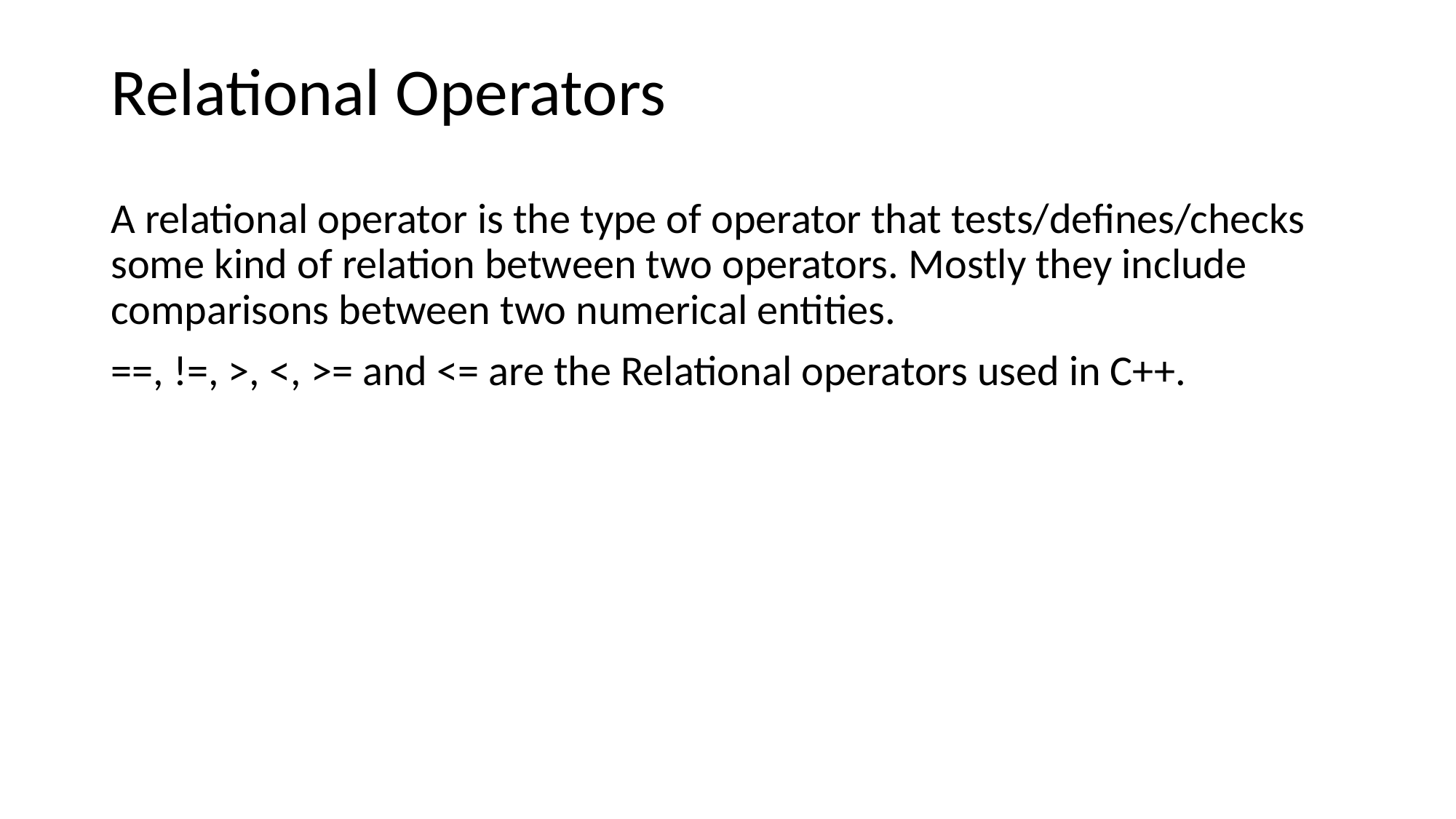

# Relational Operators
A relational operator is the type of operator that tests/defines/checks some kind of relation between two operators. Mostly they include comparisons between two numerical entities.
==, !=, >, <, >= and <= are the Relational operators used in C++.